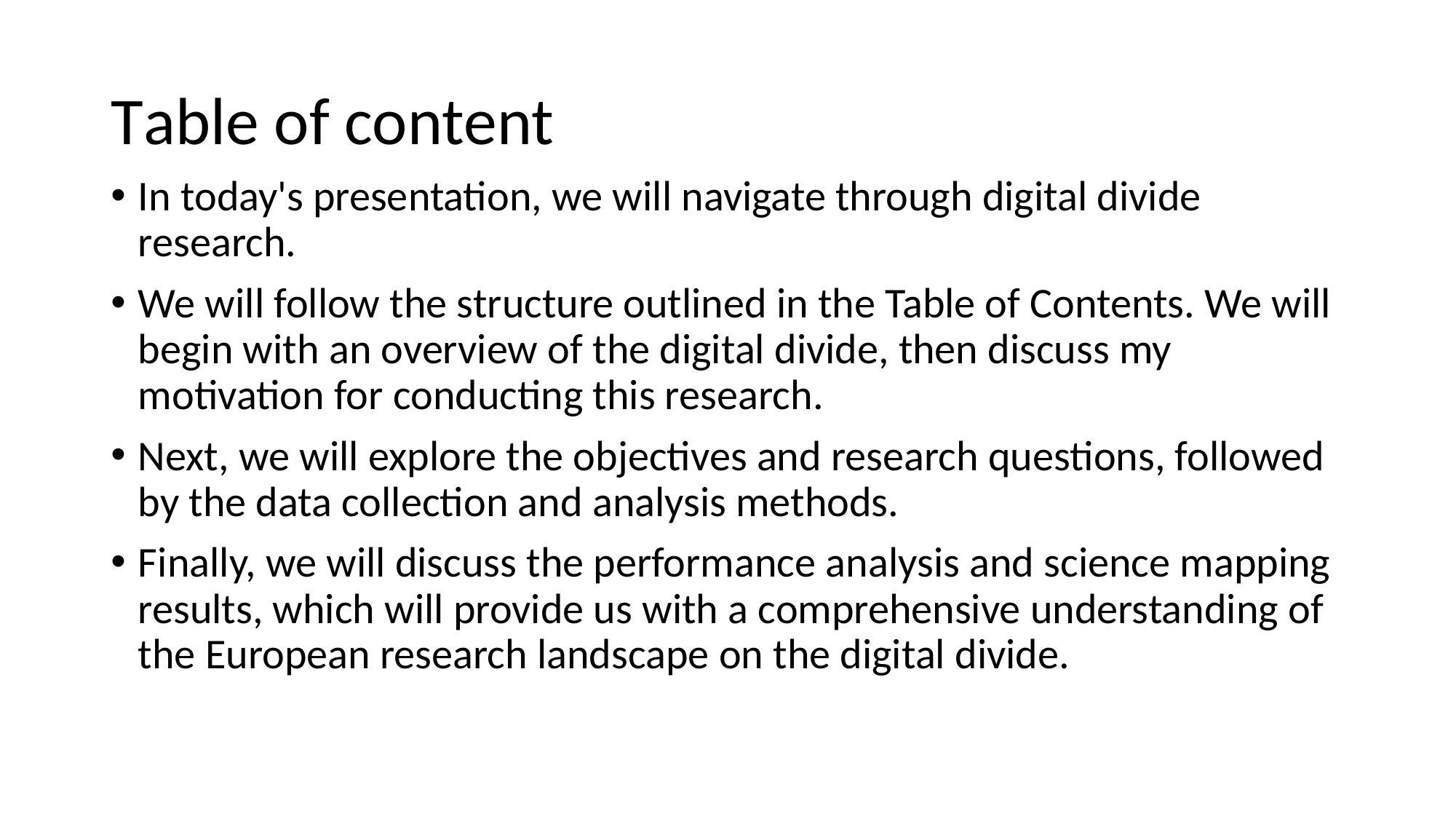

# Table of content
In today's presentation, we will navigate through digital divide research.
We will follow the structure outlined in the Table of Contents. We will begin with an overview of the digital divide, then discuss my motivation for conducting this research.
Next, we will explore the objectives and research questions, followed by the data collection and analysis methods.
Finally, we will discuss the performance analysis and science mapping results, which will provide us with a comprehensive understanding of the European research landscape on the digital divide.